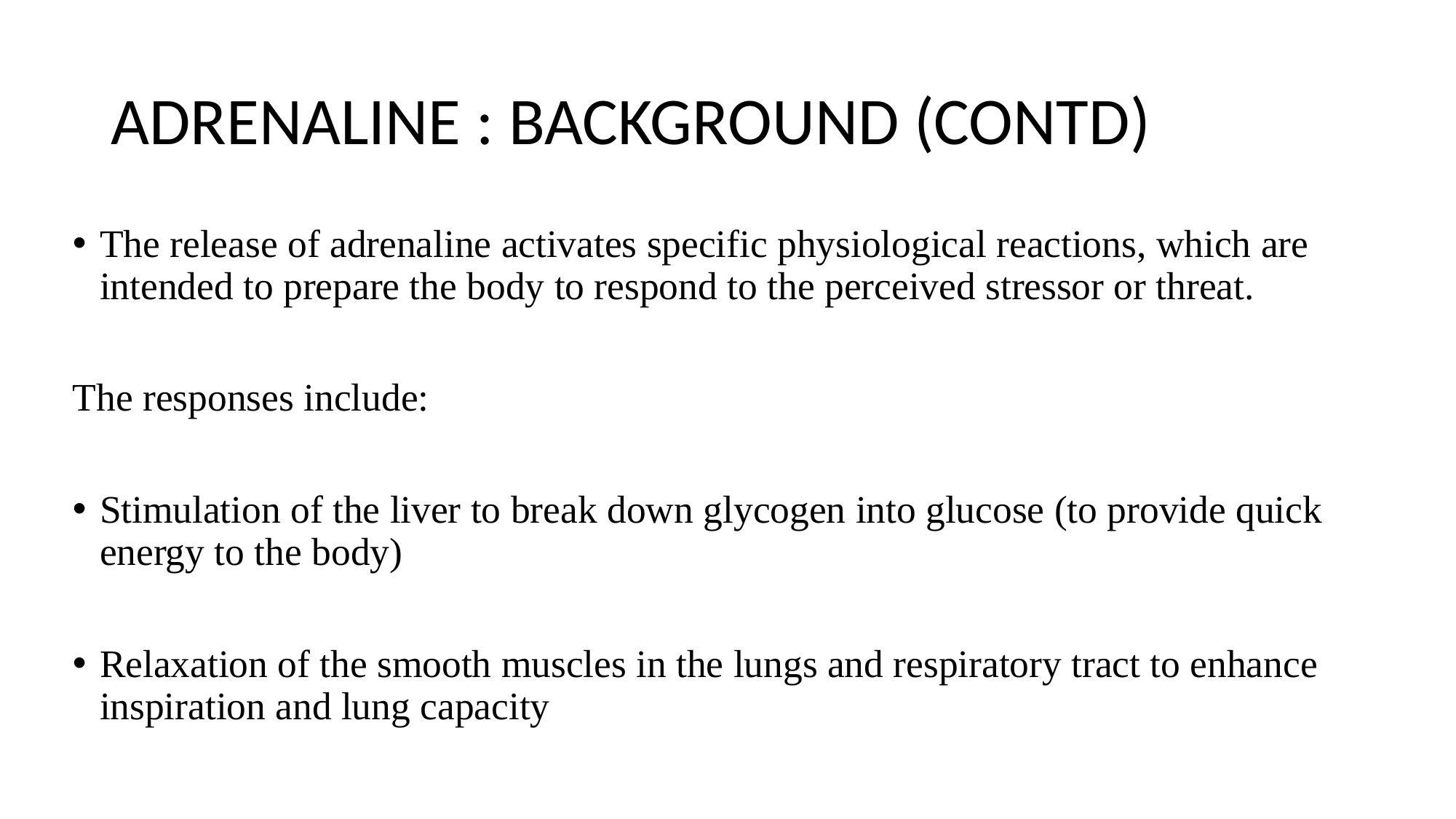

# ADRENALINE : BACKGROUND (CONTD)
The release of adrenaline activates specific physiological reactions, which are intended to prepare the body to respond to the perceived stressor or threat.

The responses include:

Stimulation of the liver to break down glycogen into glucose (to provide quick energy to the body)

Relaxation of the smooth muscles in the lungs and respiratory tract to enhance inspiration and lung capacity